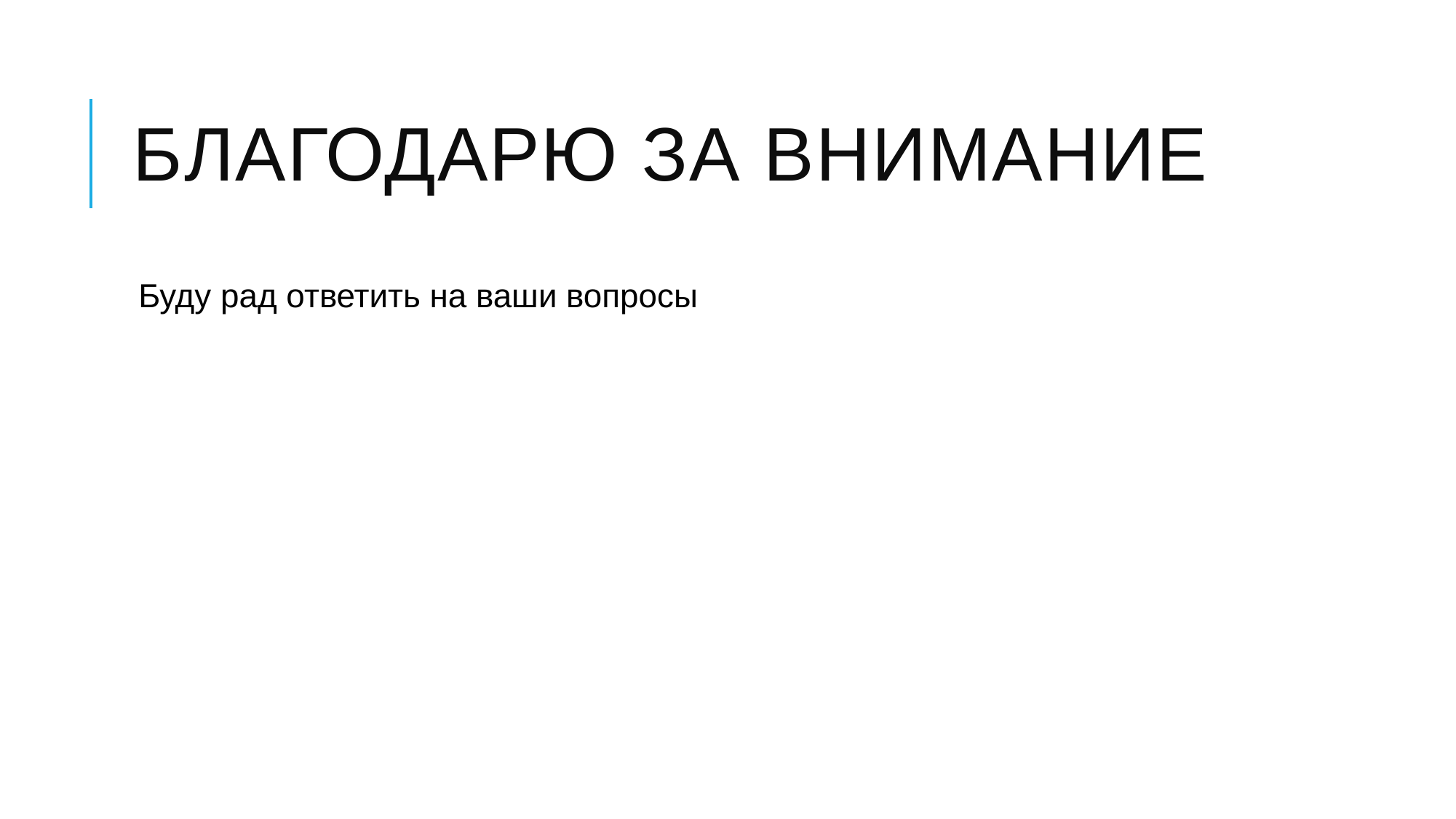

# Благодарю за внимание
Буду рад ответить на ваши вопросы